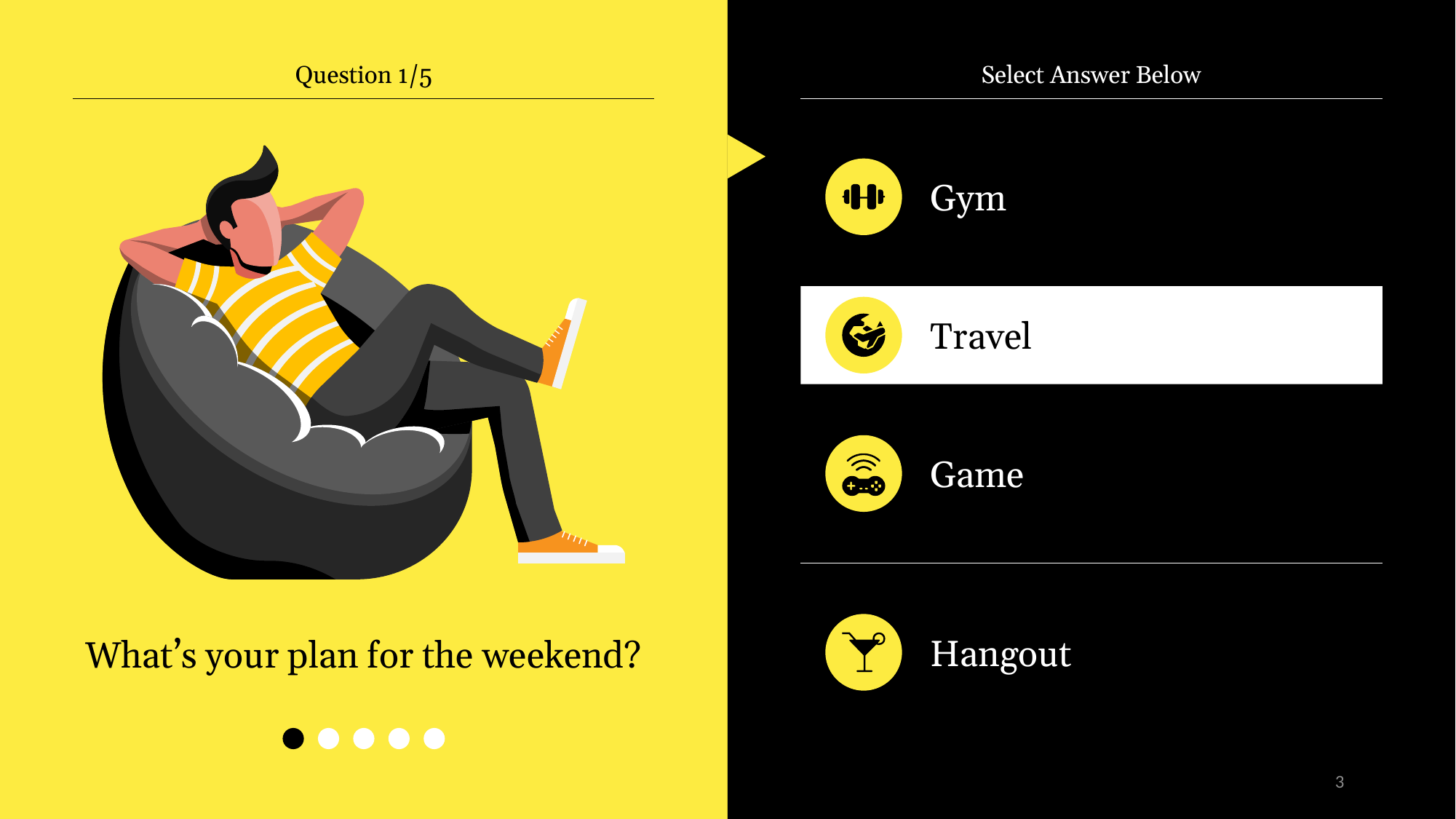

Question 1/5
Select Answer Below

Gym

Travel

Game

Hangout
What’s your plan for the weekend?

3